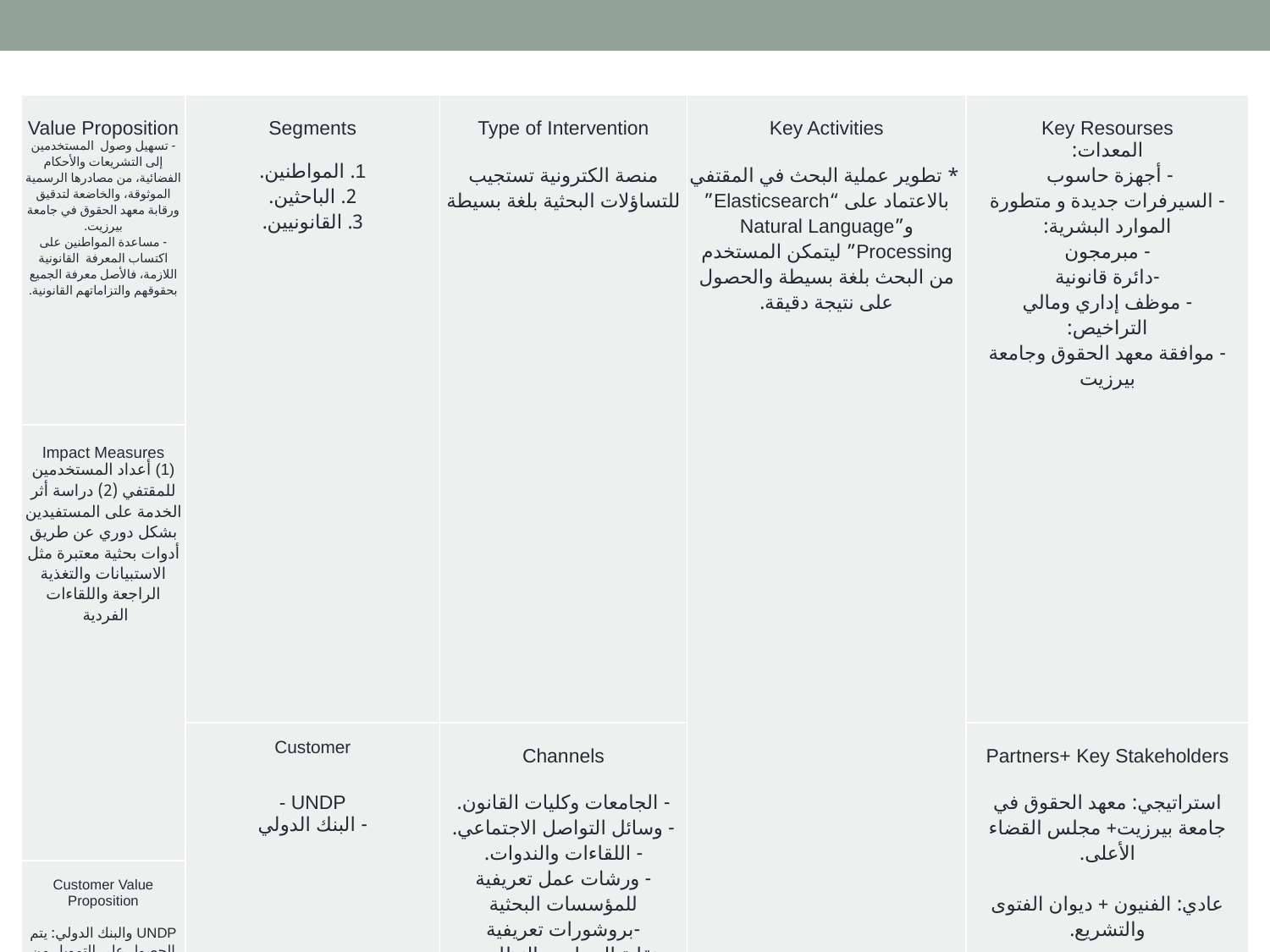

| Value Proposition - تسهيل وصول المستخدمين إلى التشريعات والأحكام الفضائية، من مصادرها الرسمية الموثوقة، والخاضعة لتدقيق ورقابة معهد الحقوق في جامعة بيرزيت. - مساعدة المواطنين على اكتساب المعرفة القانونية اللازمة، فالأصل معرفة الجميع بحقوقهم والتزاماتهم القانونية. | Segments 1. المواطنين. 2. الباحثين. 3. القانونيين. | Type of Intervention منصة الكترونية تستجيب للتساؤلات البحثية بلغة بسيطة | Key Activities \* تطوير عملية البحث في المقتفي بالاعتماد على “Elasticsearch” و”Natural Language Processing” ليتمكن المستخدم من البحث بلغة بسيطة والحصول على نتيجة دقيقة. | Key Resourses المعدات: - أجهزة حاسوب - السيرفرات جديدة و متطورة الموارد البشرية: - مبرمجون -دائرة قانونية - موظف إداري ومالي التراخيص: - موافقة معهد الحقوق وجامعة بيرزيت |
| --- | --- | --- | --- | --- |
| Impact Measures (1) أعداد المستخدمين للمقتفي (2) دراسة أثر الخدمة على المستفيدين بشكل دوري عن طريق أدوات بحثية معتبرة مثل الاستبيانات والتغذية الراجعة واللقاءات الفردية |  |  |  |  |
|  | Customer - UNDP - البنك الدولي | Channels - الجامعات وكليات القانون. - وسائل التواصل الاجتماعي. - اللقاءات والندوات. - ورشات عمل تعريفية للمؤسسات البحثية -بروشورات تعريفية -نقابة المحامين النظاميين الفلسطينيين. |  | Partners+ Key Stakeholders استراتيجي: معهد الحقوق في جامعة بيرزيت+ مجلس القضاء الأعلى. عادي: الفنيون + ديوان الفتوى والتشريع. |
| Customer Value Proposition UNDPوالبنك الدولي: يتم الحصول على التمويل من هذه المنظمات من خلال البرامج التنموية المطروحة من قبلها، والتي تهدف من خلالها إلى تعزيز سيادة القانون وتحقيق أهداف التنمية المستدامة. وبالتالي ستنظر هذه المنظمات إلى المخرجات التي سيحققها البرنامج سواء من حيث التطوير التقني أو القانوني. |  |  |  |  |
 Cost Structurs (annually)
تأسيس
تشغيل
 Cost Structurs (annually)
 Cost Structurs (annually)
- سيرفرات جديدة متطورة. (15000$)
- أجهزة حاسوب. (7500$)
متغير
ثابت
تأسيس
تأسيس
تشغيل
تشغيل
- رواتب (72000$)
- قرطاسية (1200$)
- ضيافة (1200$)
- ومواصلات (2400$)
- أجور العمال.(1000$)
- صيانة.(1000$)
- سيرفرات جديدة متطورة. (15000$)
- أجهزة حاسوب. (7500$)
- سيرفرات جديدة متطورة. (15000$)
- أجهزة حاسوب. (7500$)
متغير
متغير
ثابت
ثابت
- رواتب (72000$)
- قرطاسية (1200$)
- ضيافة (1200$)
- ومواصلات (2400$)
- رواتب (72000$)
- قرطاسية (1200$)
- ضيافة (1200$)
- ومواصلات (2400$)
- أجور العمال.(1000$)
- صيانة.(1000$)
- أجور العمال.(1000$)
- صيانة.(1000$)